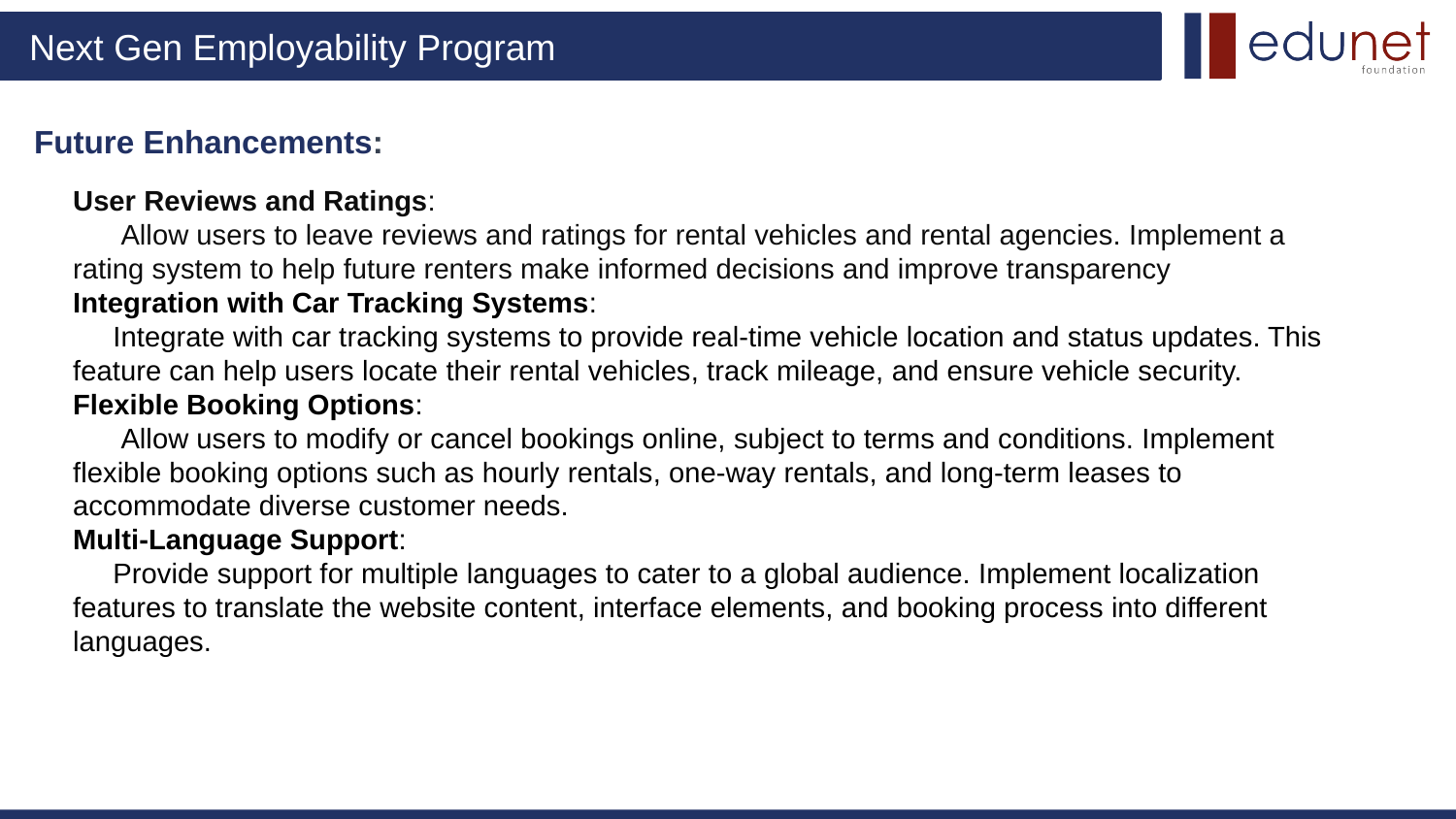

# Future Enhancements:
User Reviews and Ratings:
      Allow users to leave reviews and ratings for rental vehicles and rental agencies. Implement a rating system to help future renters make informed decisions and improve transparency
Integration with Car Tracking Systems:
     Integrate with car tracking systems to provide real-time vehicle location and status updates. This feature can help users locate their rental vehicles, track mileage, and ensure vehicle security.
Flexible Booking Options:
      Allow users to modify or cancel bookings online, subject to terms and conditions. Implement flexible booking options such as hourly rentals, one-way rentals, and long-term leases to accommodate diverse customer needs.
Multi-Language Support:
     Provide support for multiple languages to cater to a global audience. Implement localization features to translate the website content, interface elements, and booking process into different languages.